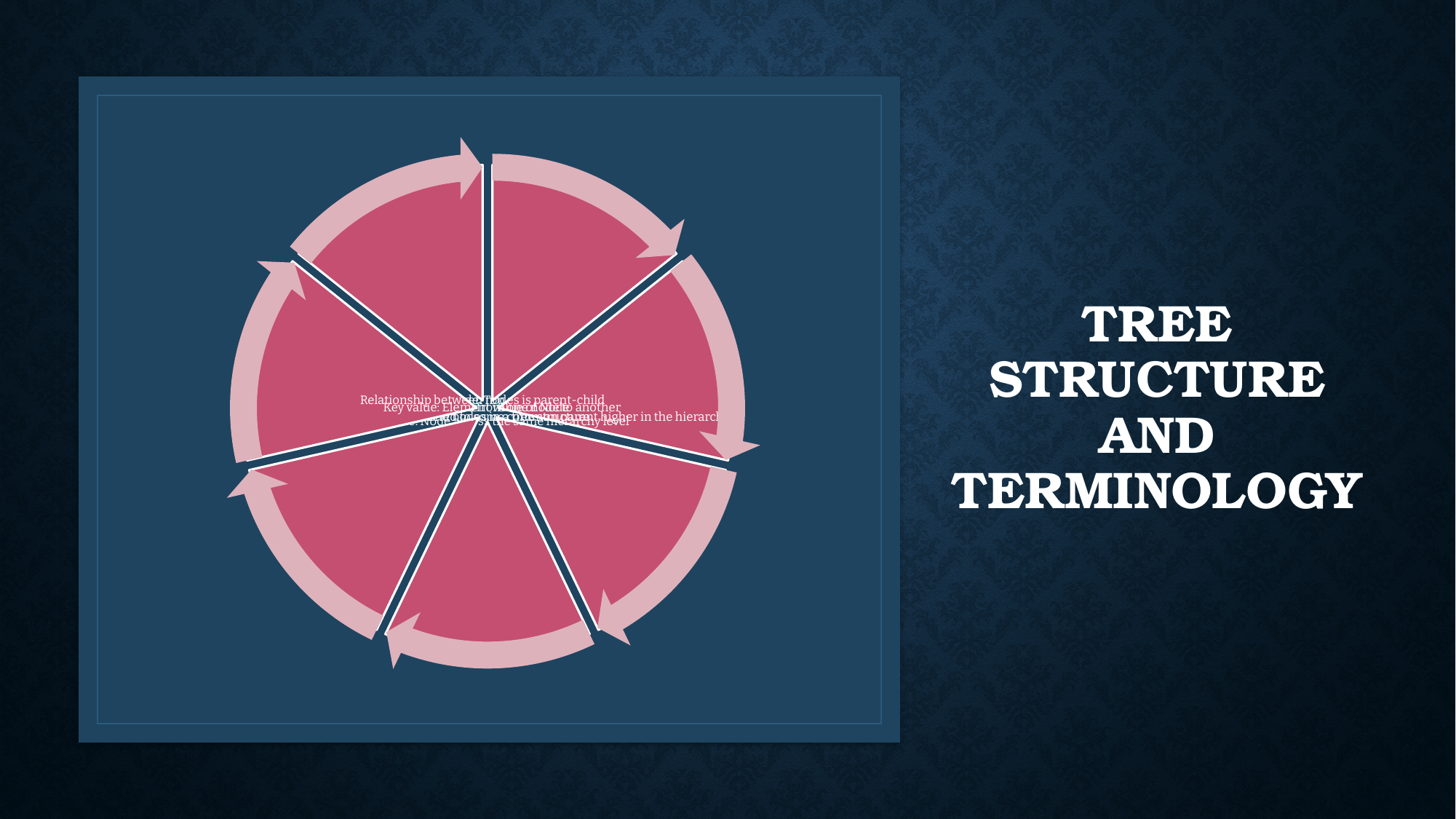

# Tree structure and terminology

Root Node: Top of the tree
Edge: Connection from one node to another
Child node: Node that is connected to some common parent higher in the hierarchy
Sibling node: Node across the same hierarchy level
Leaf node: End nodes in a tree structure
Key value: Element value of Node
Relationship between nodes is parent-child